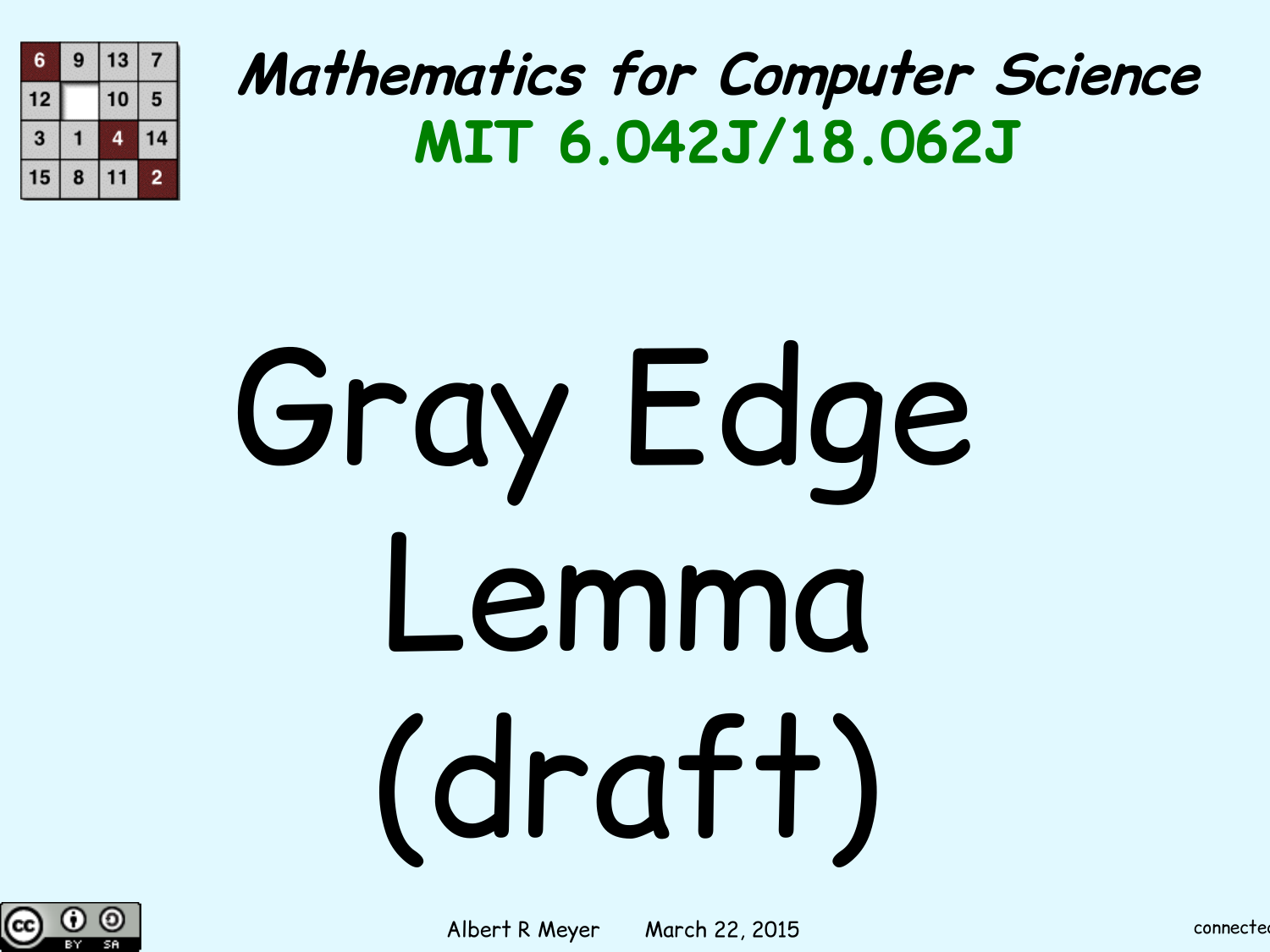

Mathematics for Computer Science
MIT 6.042J/18.062J
Gray Edge
Lemma
(draft)

connected.1